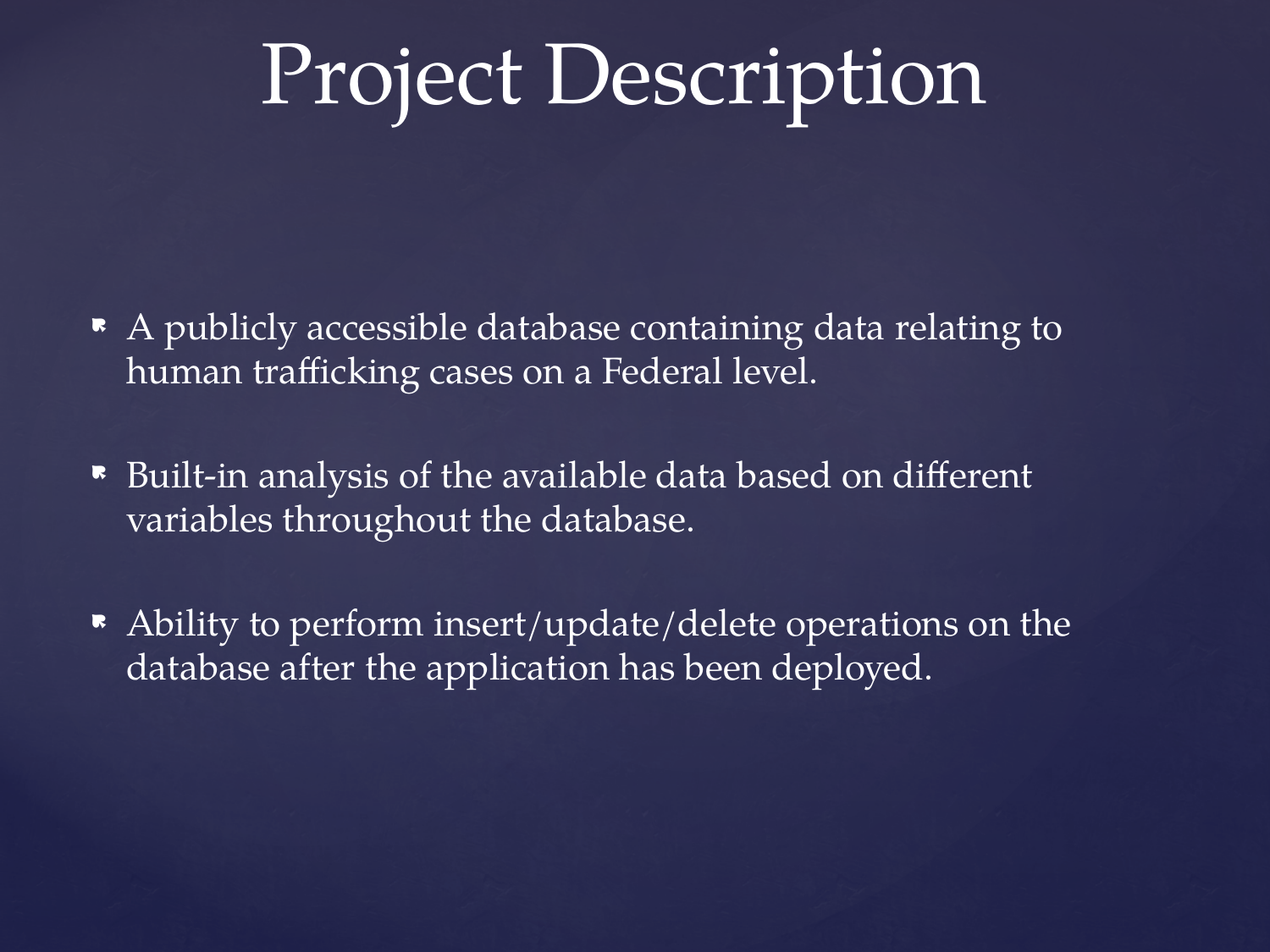

# Project Description
A publicly accessible database containing data relating to human trafficking cases on a Federal level.

Built-in analysis of the available data based on different variables throughout the database.

Ability to perform insert/update/delete operations on the database after the application has been deployed.